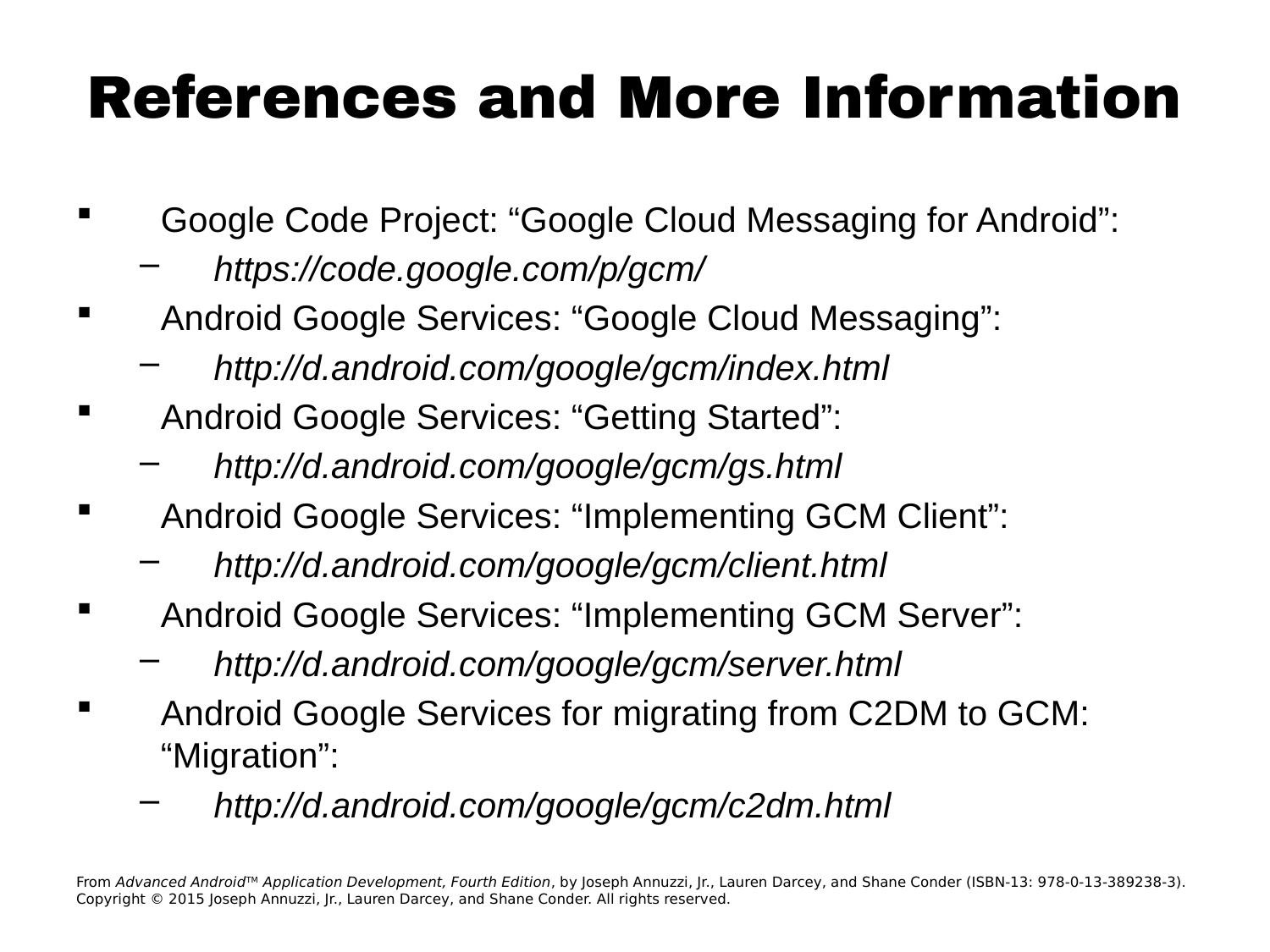

# References and More Information
Google Code Project: “Google Cloud Messaging for Android”:
https://code.google.com/p/gcm/
Android Google Services: “Google Cloud Messaging”:
http://d.android.com/google/gcm/index.html
Android Google Services: “Getting Started”:
http://d.android.com/google/gcm/gs.html
Android Google Services: “Implementing GCM Client”:
http://d.android.com/google/gcm/client.html
Android Google Services: “Implementing GCM Server”:
http://d.android.com/google/gcm/server.html
Android Google Services for migrating from C2DM to GCM: “Migration”:
http://d.android.com/google/gcm/c2dm.html
From Advanced AndroidTM Application Development, Fourth Edition, by Joseph Annuzzi, Jr., Lauren Darcey, and Shane Conder (ISBN-13: 978-0-13-389238-3). Copyright © 2015 Joseph Annuzzi, Jr., Lauren Darcey, and Shane Conder. All rights reserved.